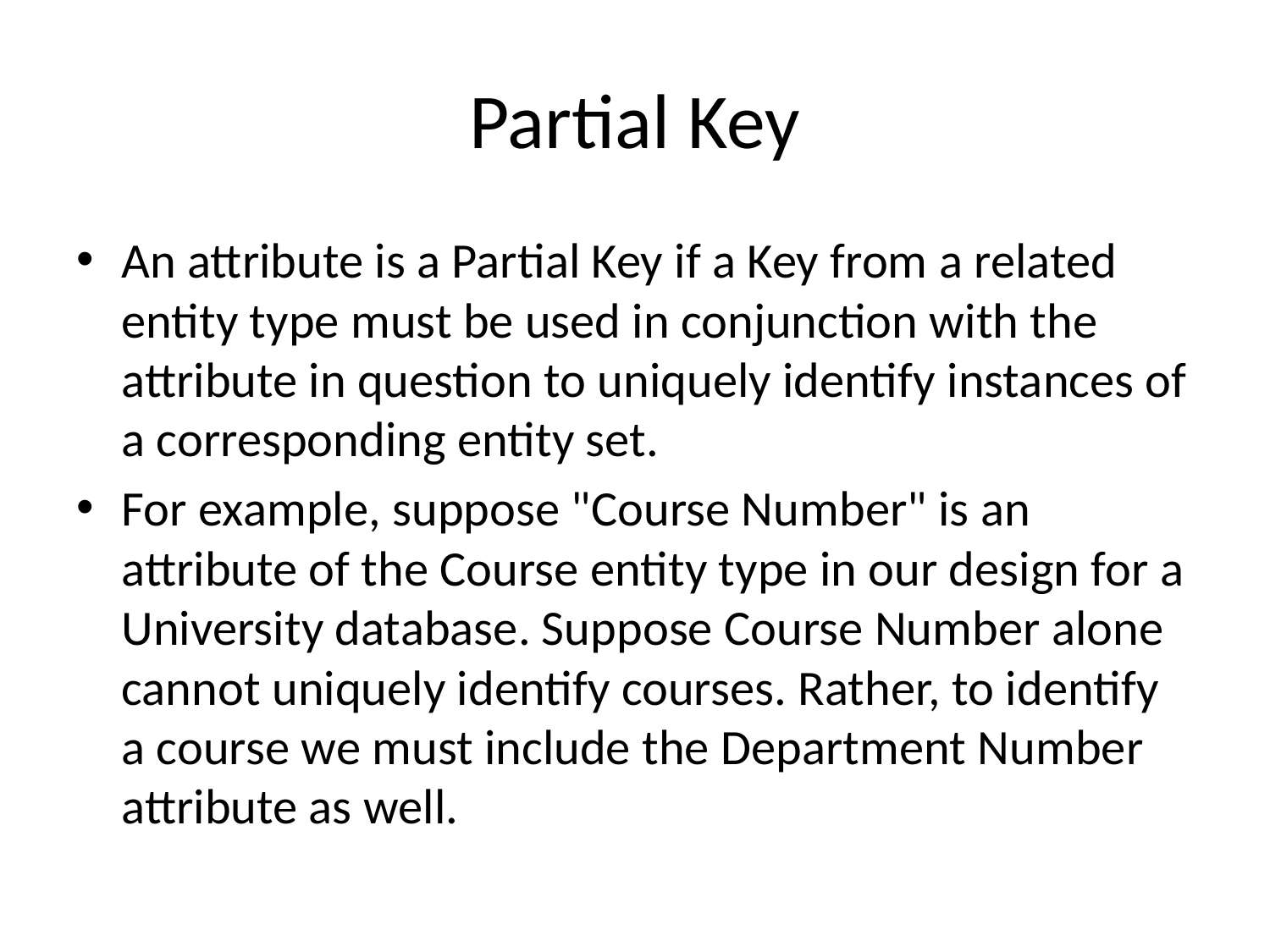

# Partial Key
An attribute is a Partial Key if a Key from a related entity type must be used in conjunction with the attribute in question to uniquely identify instances of a corresponding entity set.
For example, suppose "Course Number" is an attribute of the Course entity type in our design for a University database. Suppose Course Number alone cannot uniquely identify courses. Rather, to identify a course we must include the Department Number attribute as well.